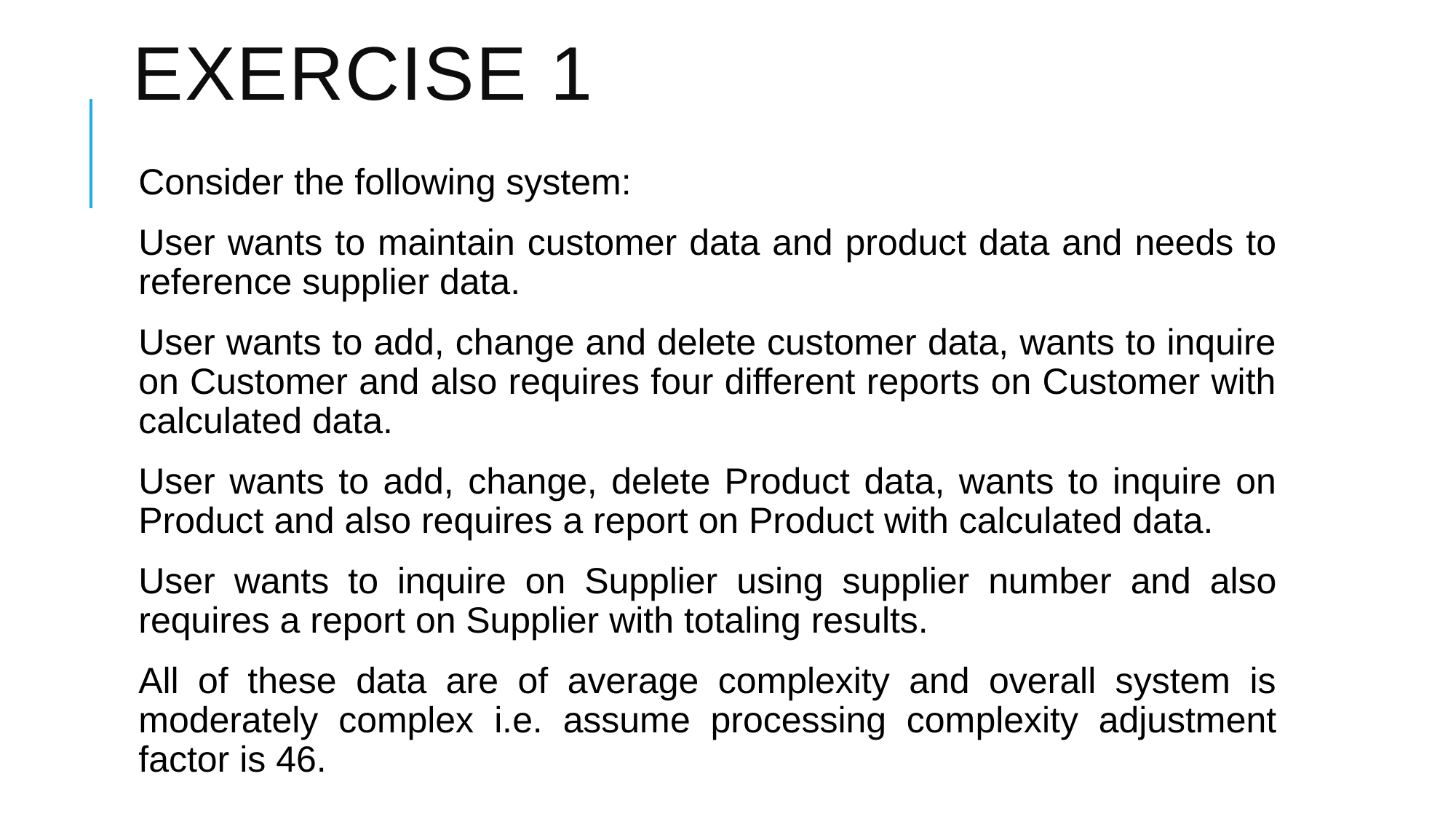

# Exercise 1
Consider the following system:
User wants to maintain customer data and product data and needs to reference supplier data.
User wants to add, change and delete customer data, wants to inquire on Customer and also requires four different reports on Customer with calculated data.
User wants to add, change, delete Product data, wants to inquire on Product and also requires a report on Product with calculated data.
User wants to inquire on Supplier using supplier number and also requires a report on Supplier with totaling results.
All of these data are of average complexity and overall system is moderately complex i.e. assume processing complexity adjustment factor is 46.